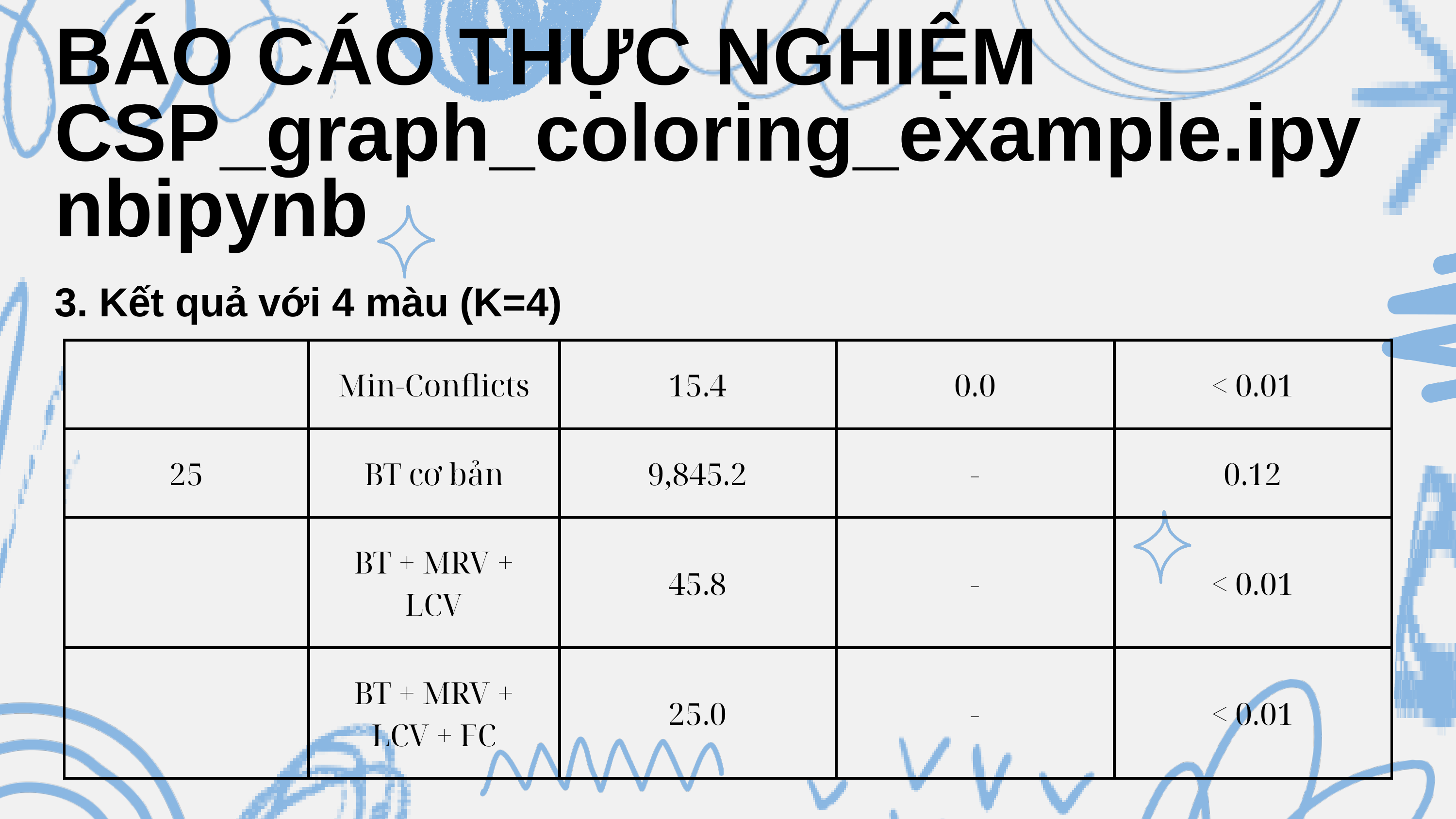

BÁO CÁO THỰC NGHIỆM
CSP_graph_coloring_example.ipynbipynb

3. Kết quả với 4 màu (K=4)

|  | Min-Conflicts | 15.4 | 0.0 | < 0.01 |
| --- | --- | --- | --- | --- |
| 25 | BT cơ bản | 9,845.2 | - | 0.12 |
|  | BT + MRV + LCV | 45.8 | - | < 0.01 |
|  | BT + MRV + LCV + FC | 25.0 | - | < 0.01 |